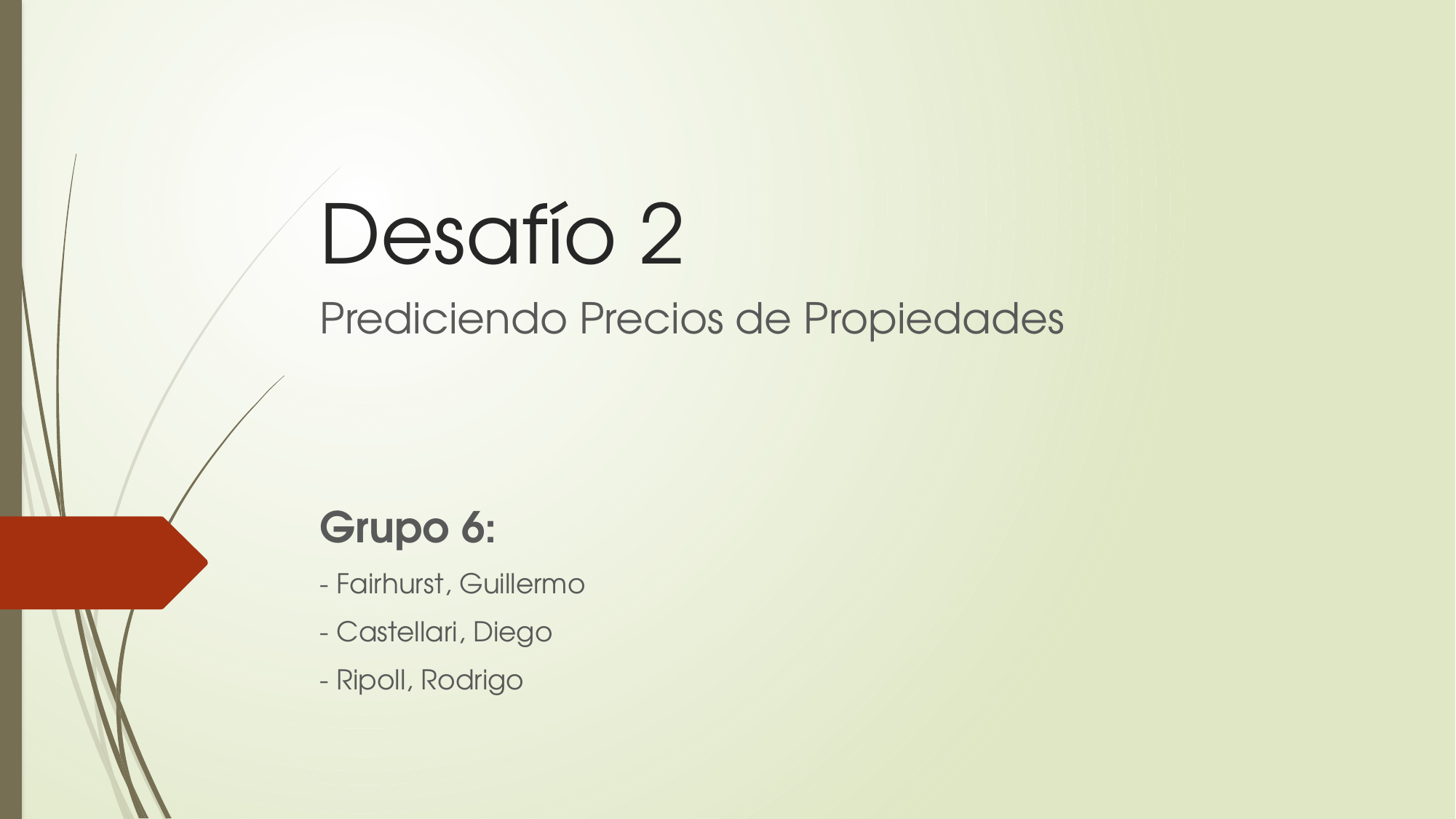

# Desafío 2
Prediciendo Precios de Propiedades
Grupo 6:
- Fairhurst, Guillermo
- Castellari, Diego
- Ripoll, Rodrigo